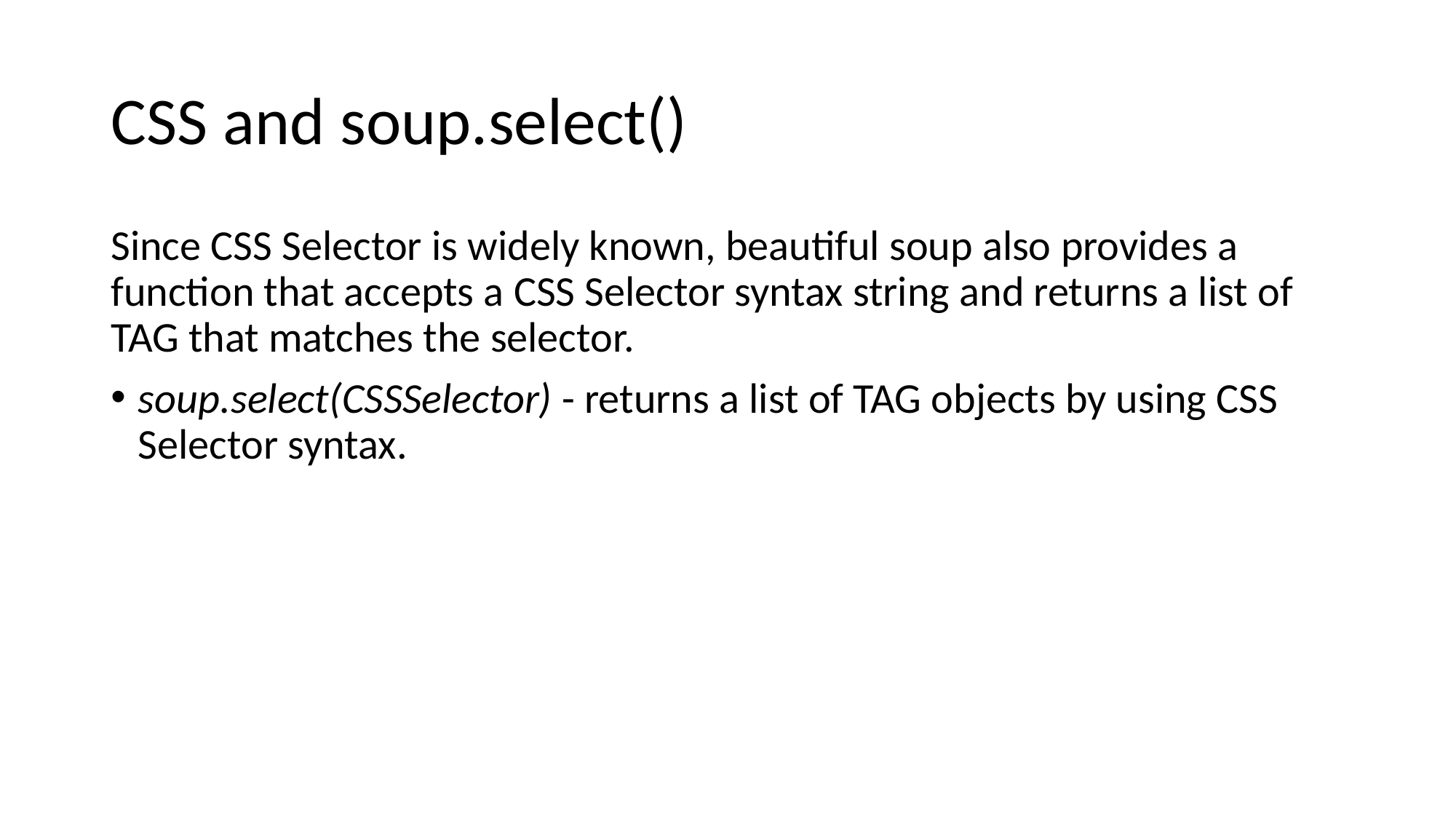

# CSS and soup.select()
Since CSS Selector is widely known, beautiful soup also provides a function that accepts a CSS Selector syntax string and returns a list of TAG that matches the selector.
soup.select(CSSSelector) - returns a list of TAG objects by using CSS Selector syntax.